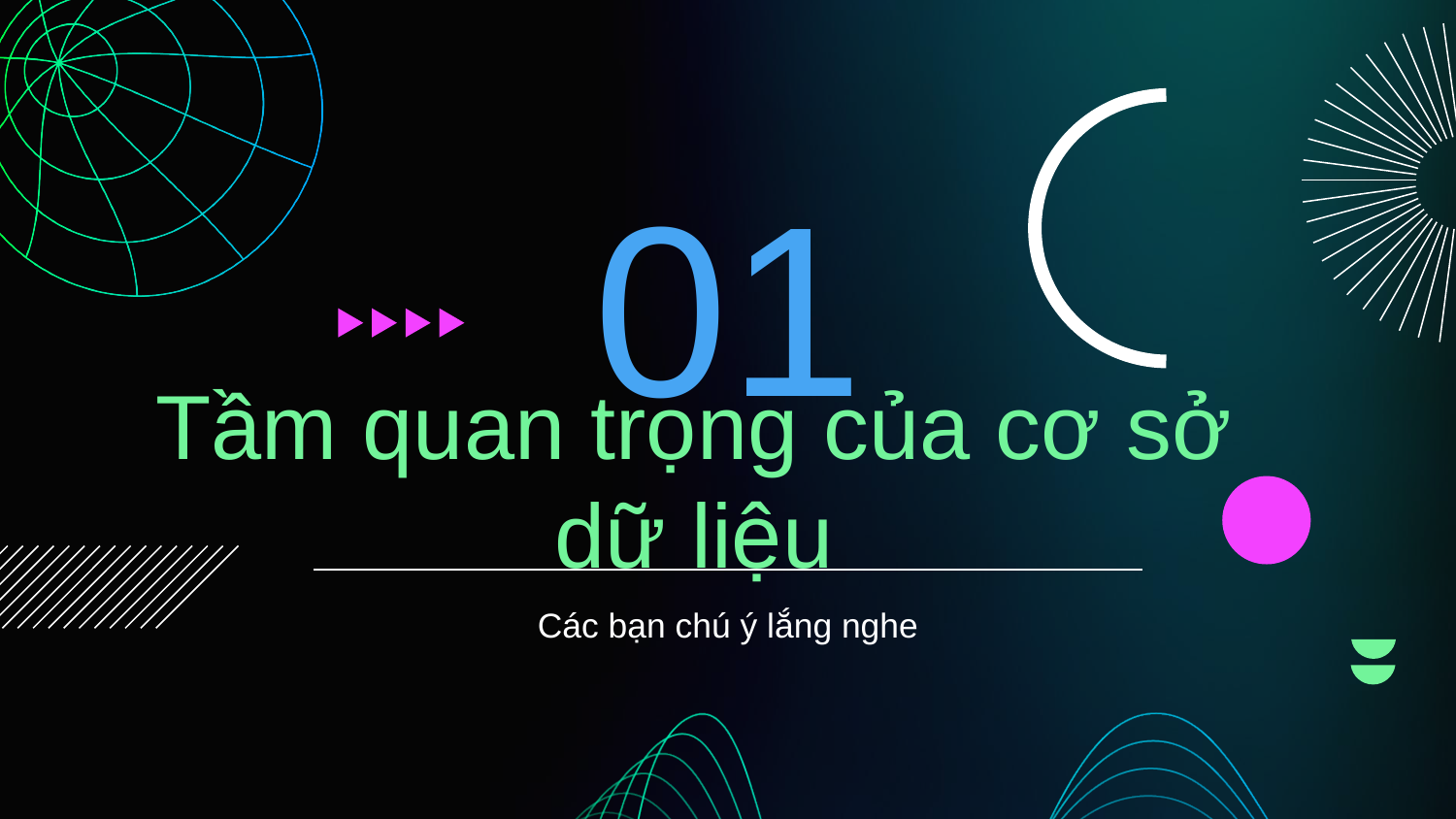

01

# Tầm quan trọng của cơ sở dữ liệu

Các bạn chú ý lắng nghe